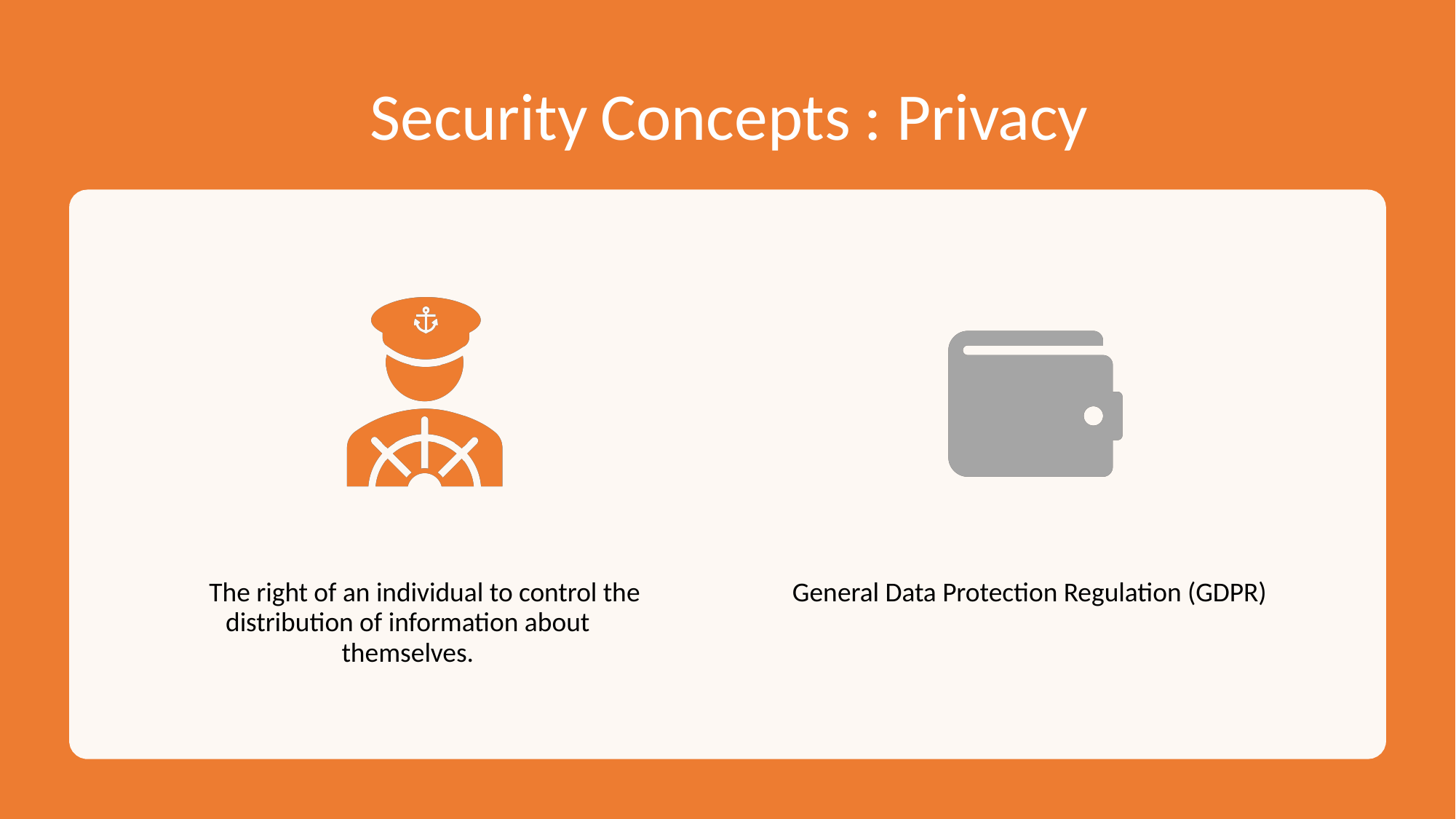

Security
Concepts
:
Privacy

The right of an individual to control the
distribution of information about themselves.
General Data Protection Regulation (GDPR)